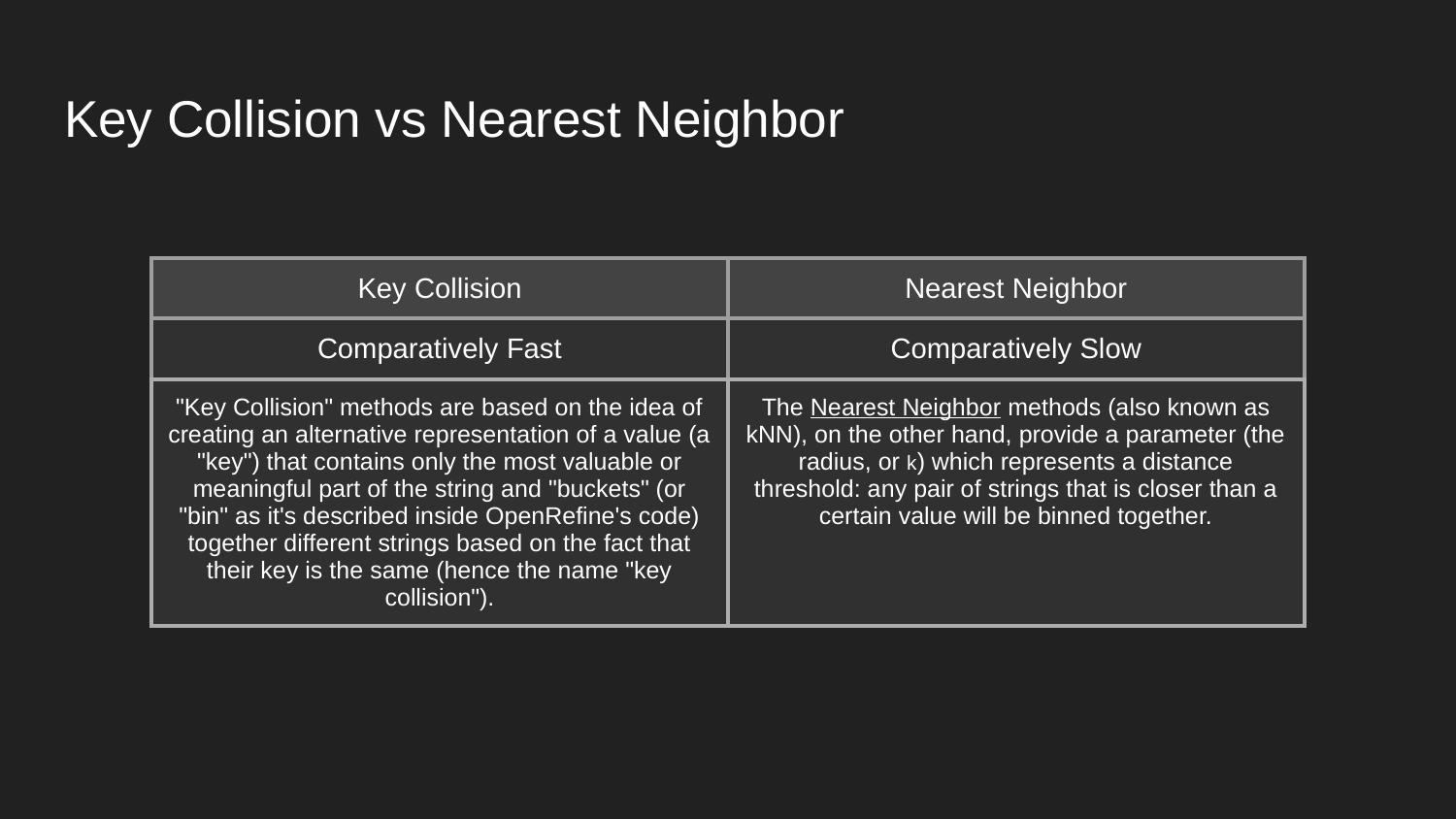

# Key Collision vs Nearest Neighbor
| Key Collision | Nearest Neighbor |
| --- | --- |
| Comparatively Fast | Comparatively Slow |
| "Key Collision" methods are based on the idea of creating an alternative representation of a value (a "key") that contains only the most valuable or meaningful part of the string and "buckets" (or "bin" as it's described inside OpenRefine's code) together different strings based on the fact that their key is the same (hence the name "key collision"). | The Nearest Neighbor methods (also known as kNN), on the other hand, provide a parameter (the radius, or k) which represents a distance threshold: any pair of strings that is closer than a certain value will be binned together. |